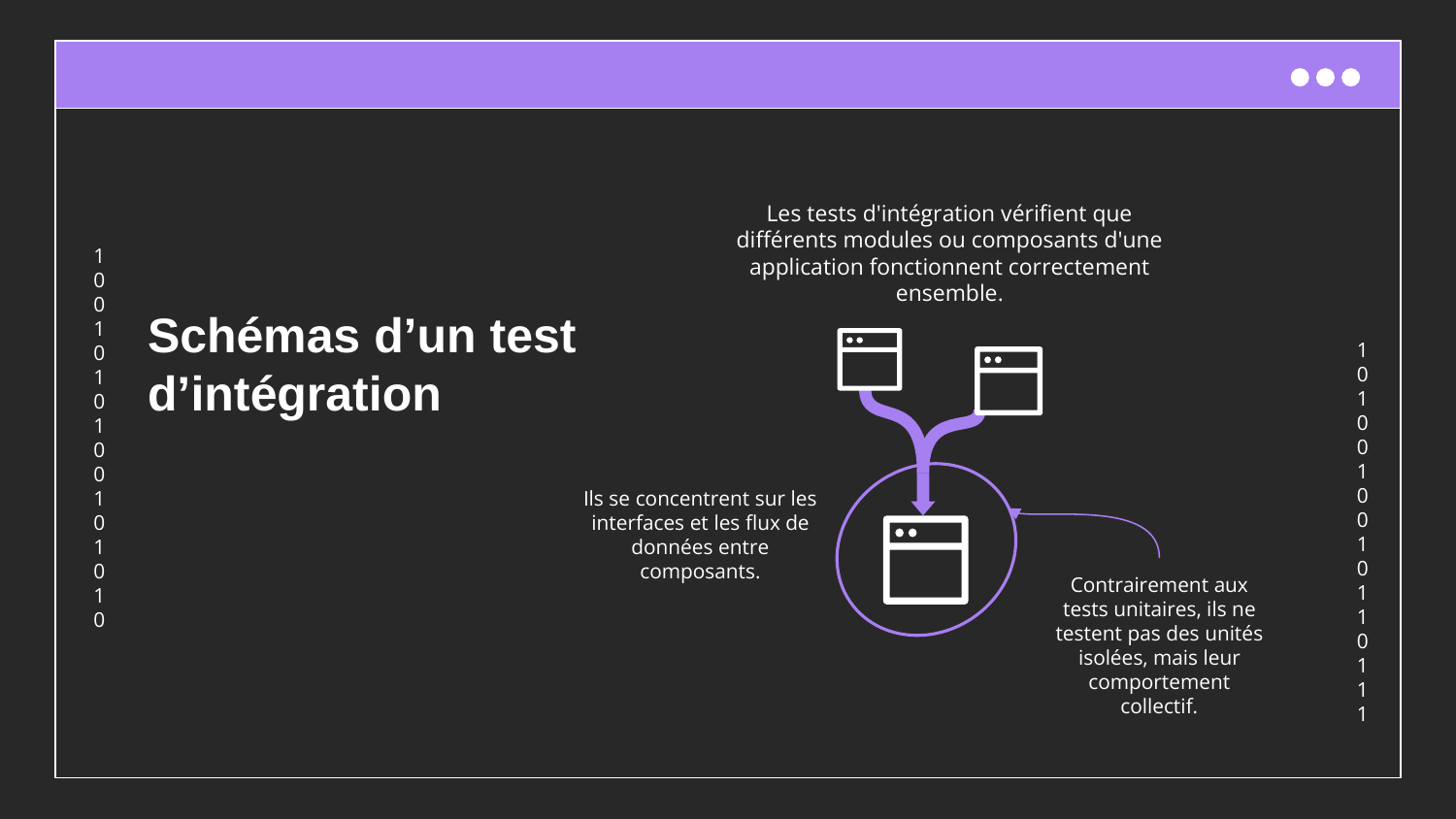

Les tests d'intégration vérifient que différents modules ou composants d'une application fonctionnent correctement ensemble.
# Schémas d’un test d’intégration

Ils se concentrent sur les interfaces et les flux de données entre composants.
Contrairement aux tests unitaires, ils ne testent pas des unités isolées, mais leur comportement collectif.